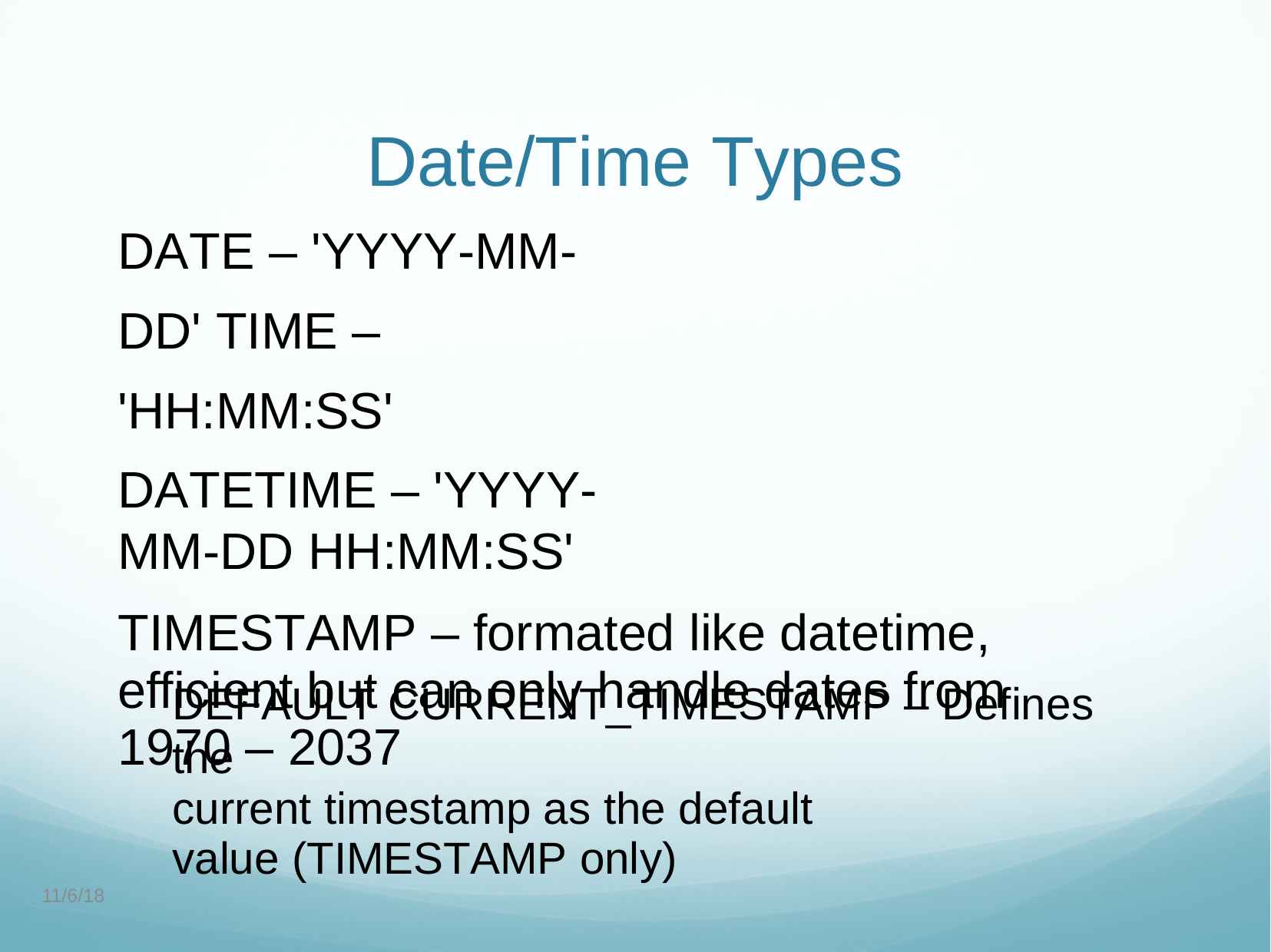

# Date/Time Types
DATE – 'YYYY-MM-DD' TIME – 'HH:MM:SS'

DATETIME – 'YYYY-MM-DD HH:MM:SS'

TIMESTAMP – formated like datetime, efficient but can only handle dates from 1970 – 2037
DEFAULT CURRENT_TIMESTAMP – Defines the
current timestamp as the default value (TIMESTAMP only)
11/6/18
Web Sys I - MySQL
27